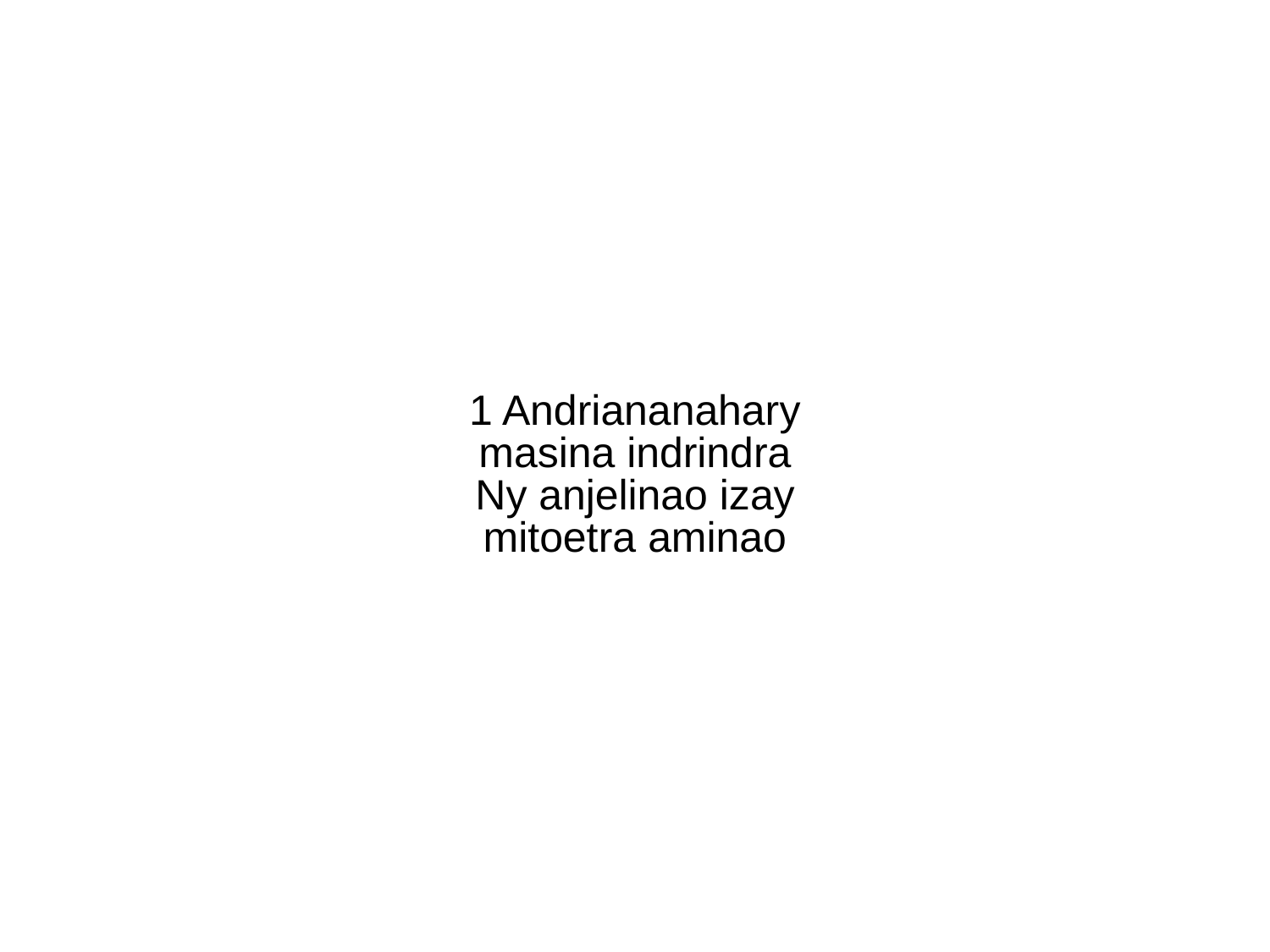

1 Andriananahary
masina indrindra
Ny anjelinao izay
mitoetra aminao